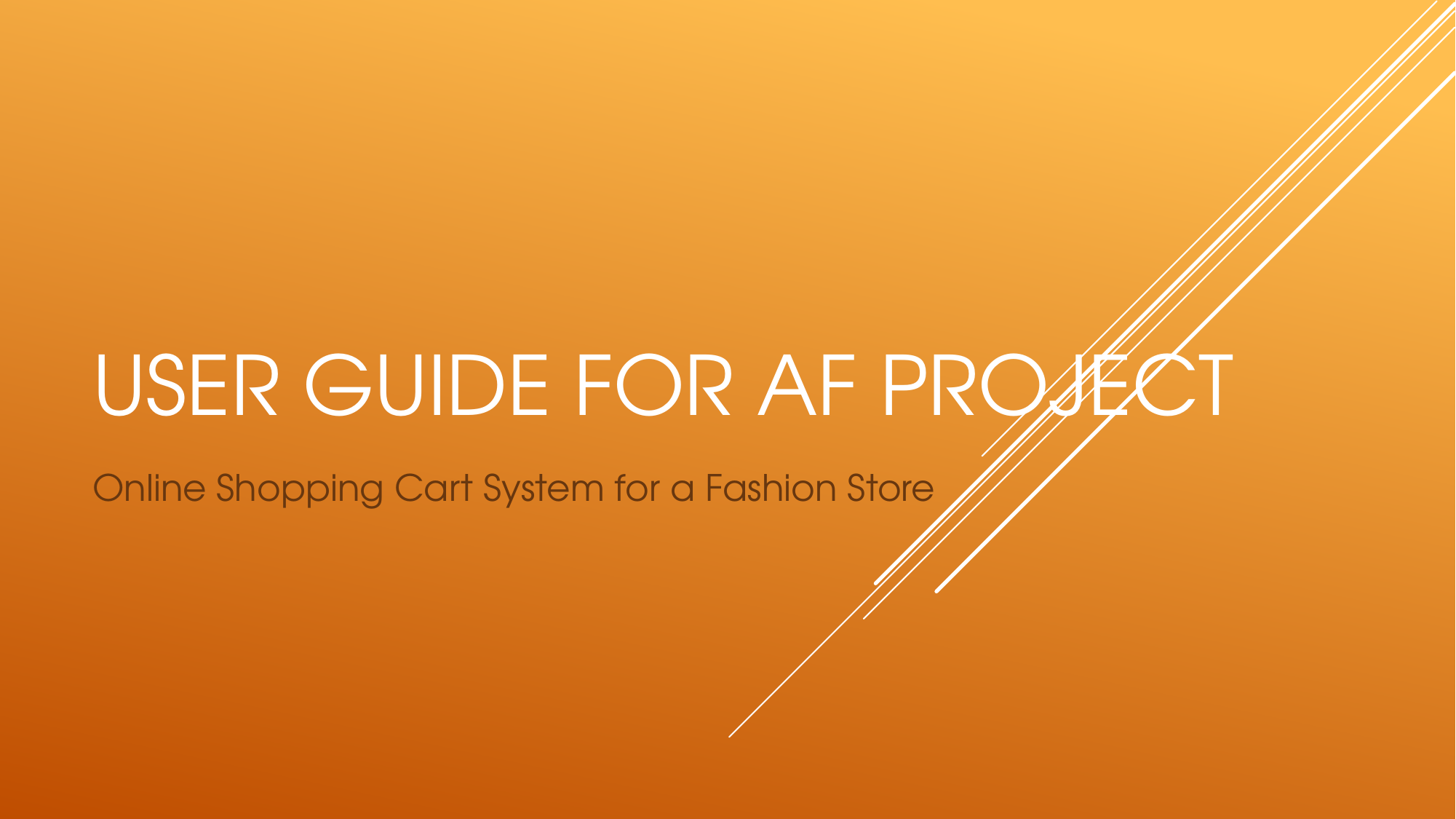

# User guide for AF Project
Online Shopping Cart System for a Fashion Store